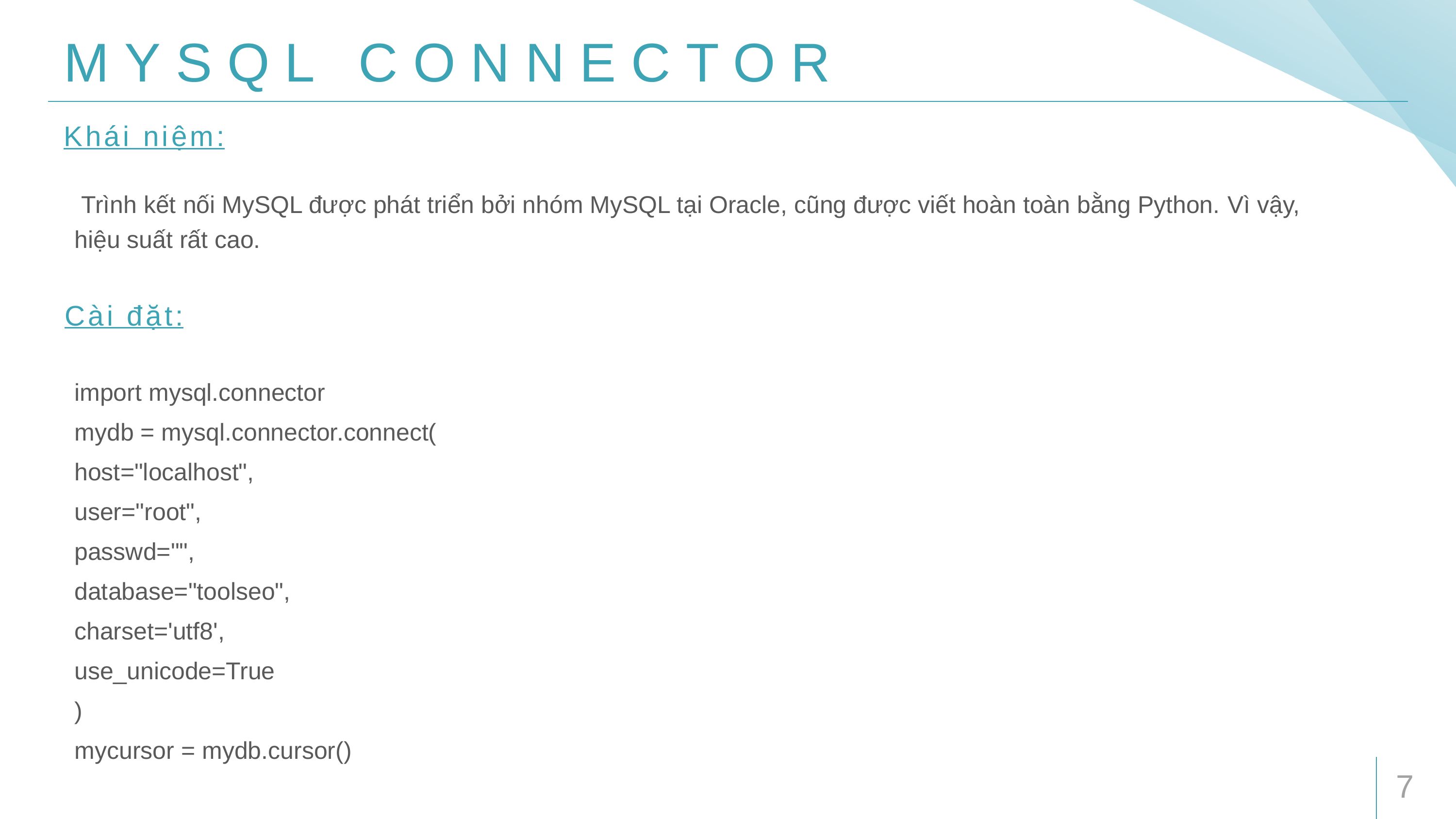

# MYSQL CONNECTOR
Khái niệm:
 Trình kết nối MySQL được phát triển bởi nhóm MySQL tại Oracle, cũng được viết hoàn toàn bằng Python. Vì vậy, hiệu suất rất cao.
Cài đặt:
import mysql.connector
mydb = mysql.connector.connect(
host="localhost",
user="root",
passwd="",
database="toolseo",
charset='utf8',
use_unicode=True
)
mycursor = mydb.cursor()

7